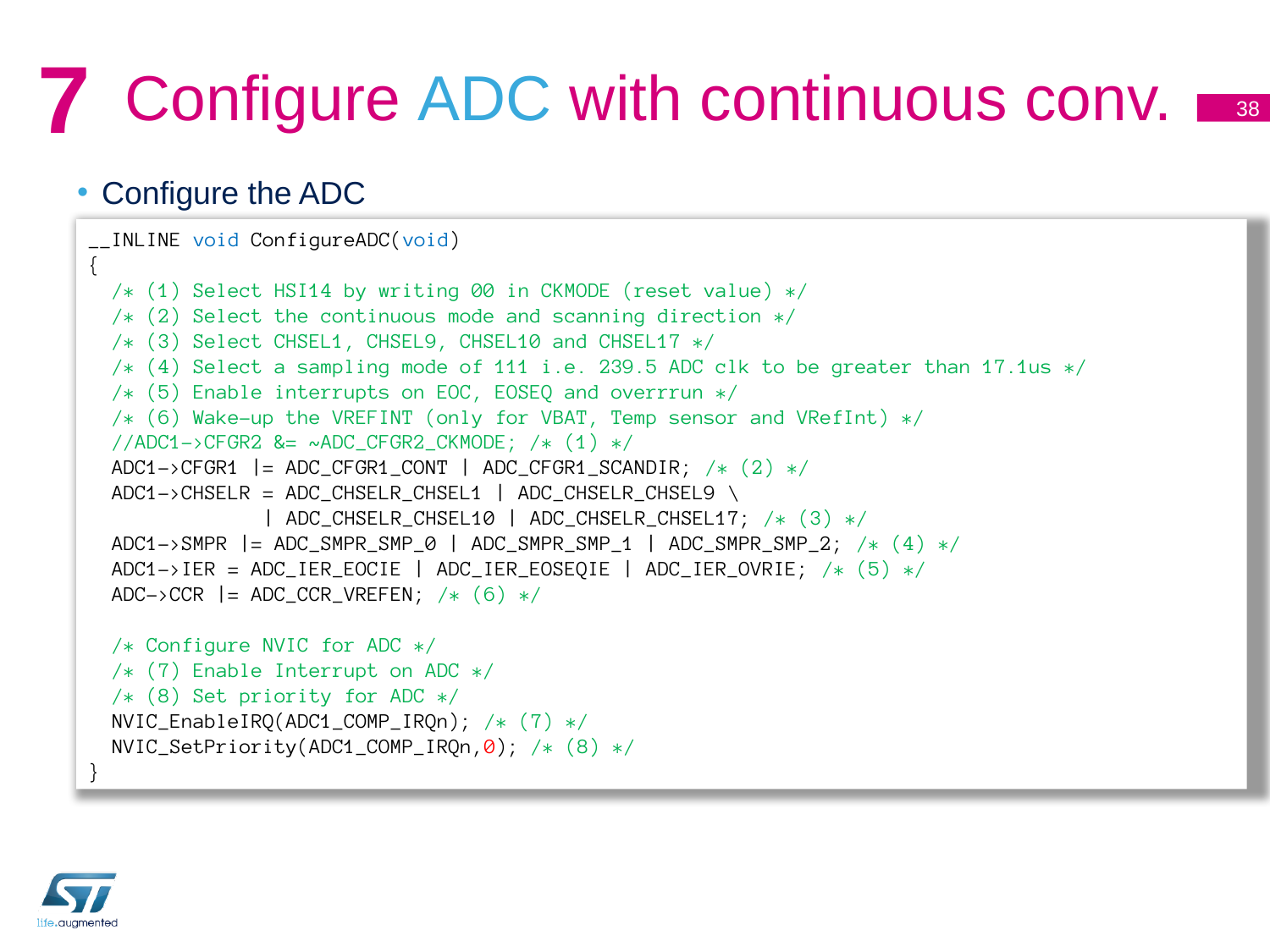

# Configure ADC with continuous conv.
7
38
Configure the ADC

__INLINE void ConfigureADC(void)
{
  /* (1) Select HSI14 by writing 00 in CKMODE (reset value) */
  /* (2) Select the continuous mode and scanning direction */
  /* (3) Select CHSEL1, CHSEL9, CHSEL10 and CHSEL17 */
  /* (4) Select a sampling mode of 111 i.e. 239.5 ADC clk to be greater than 17.1us */
  /* (5) Enable interrupts on EOC, EOSEQ and overrrun */
  /* (6) Wake-up the VREFINT (only for VBAT, Temp sensor and VRefInt) */
  //ADC1->CFGR2 &= ~ADC_CFGR2_CKMODE; /* (1) */
  ADC1->CFGR1 |= ADC_CFGR1_CONT | ADC_CFGR1_SCANDIR; /* (2) */
  ADC1->CHSELR = ADC_CHSELR_CHSEL1 | ADC_CHSELR_CHSEL9 \
               | ADC_CHSELR_CHSEL10 | ADC_CHSELR_CHSEL17; /* (3) */
  ADC1->SMPR |= ADC_SMPR_SMP_0 | ADC_SMPR_SMP_1 | ADC_SMPR_SMP_2; /* (4) */
  ADC1->IER = ADC_IER_EOCIE | ADC_IER_EOSEQIE | ADC_IER_OVRIE; /* (5) */
  ADC->CCR |= ADC_CCR_VREFEN; /* (6) */

  /* Configure NVIC for ADC */
  /* (7) Enable Interrupt on ADC */
  /* (8) Set priority for ADC */
  NVIC_EnableIRQ(ADC1_COMP_IRQn); /* (7) */
  NVIC_SetPriority(ADC1_COMP_IRQn,0); /* (8) */
}